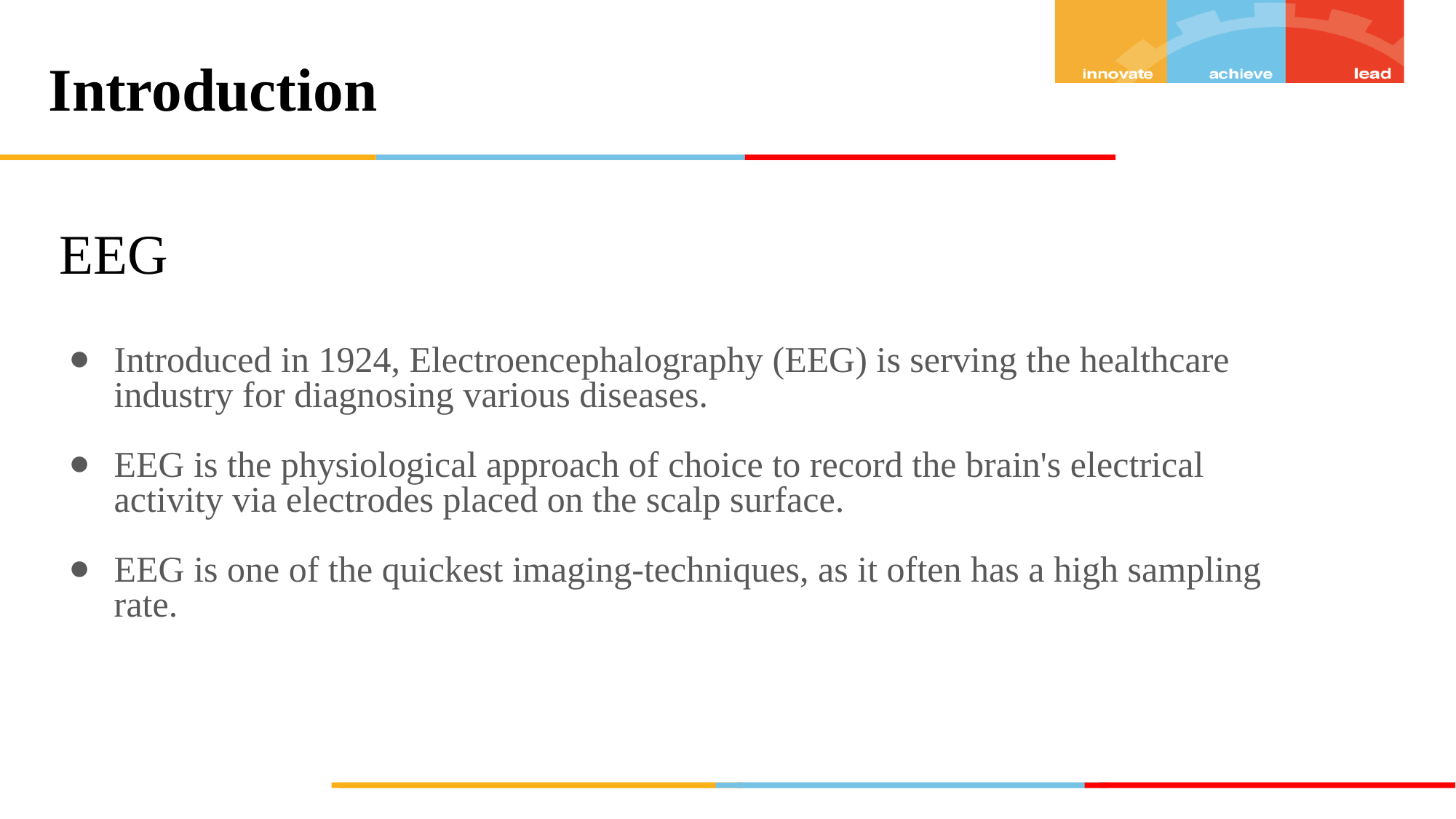

Introduction
EEG

Introduced in 1924, Electroencephalography (EEG) is serving the healthcare industry for diagnosing various diseases.

EEG is the physiological approach of choice to record the brain's electrical activity via electrodes placed on the scalp surface.

EEG is one of the quickest imaging-techniques, as it often has a high sampling rate.